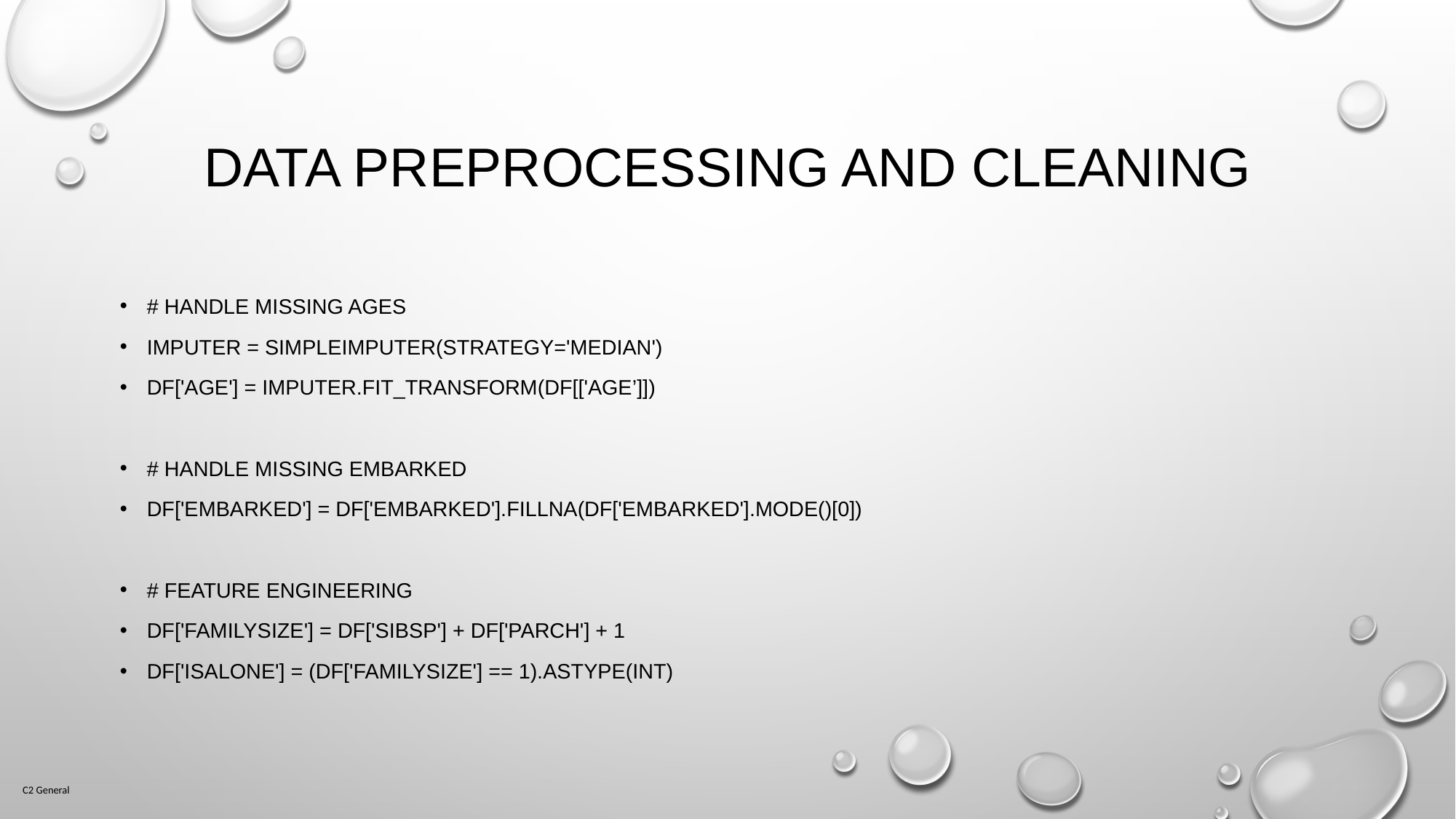

# Data Preprocessing and Cleaning
# Handle missing ages
imputer = SimpleImputer(strategy='median')
df['Age'] = imputer.fit_transform(df[['Age’]])

# Handle missing Embarked
df['Embarked'] = df['Embarked'].fillna(df['Embarked'].mode()[0])

# Feature Engineering
df['FamilySize'] = df['SibSp'] + df['Parch'] + 1
df['IsAlone'] = (df['FamilySize'] == 1).astype(int)